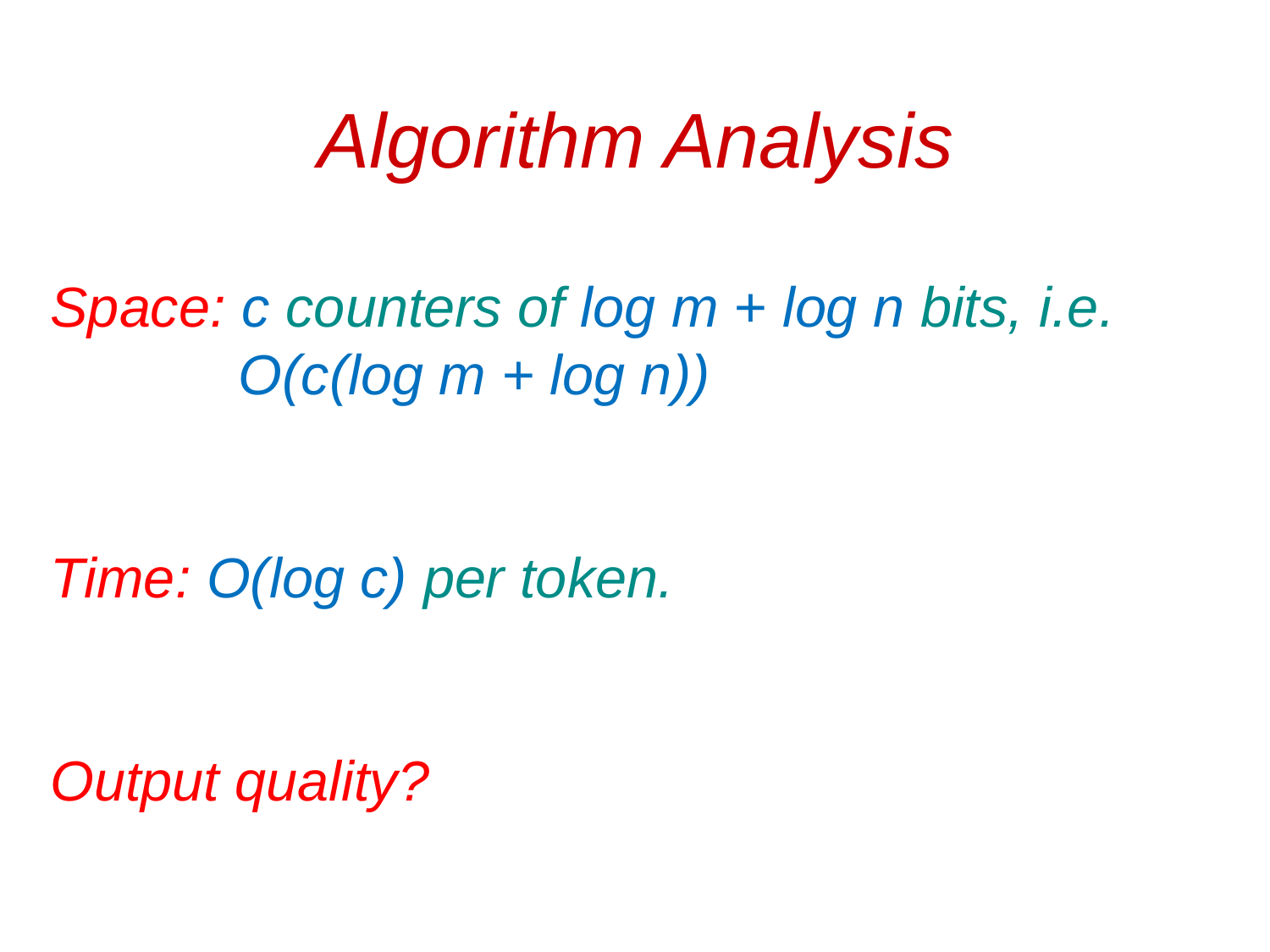

Algorithm Analysis
Space: c counters of log m + log n bits, i.e.
            O(c(log m + log n))

Time: O(log c) per token.

Output quality?